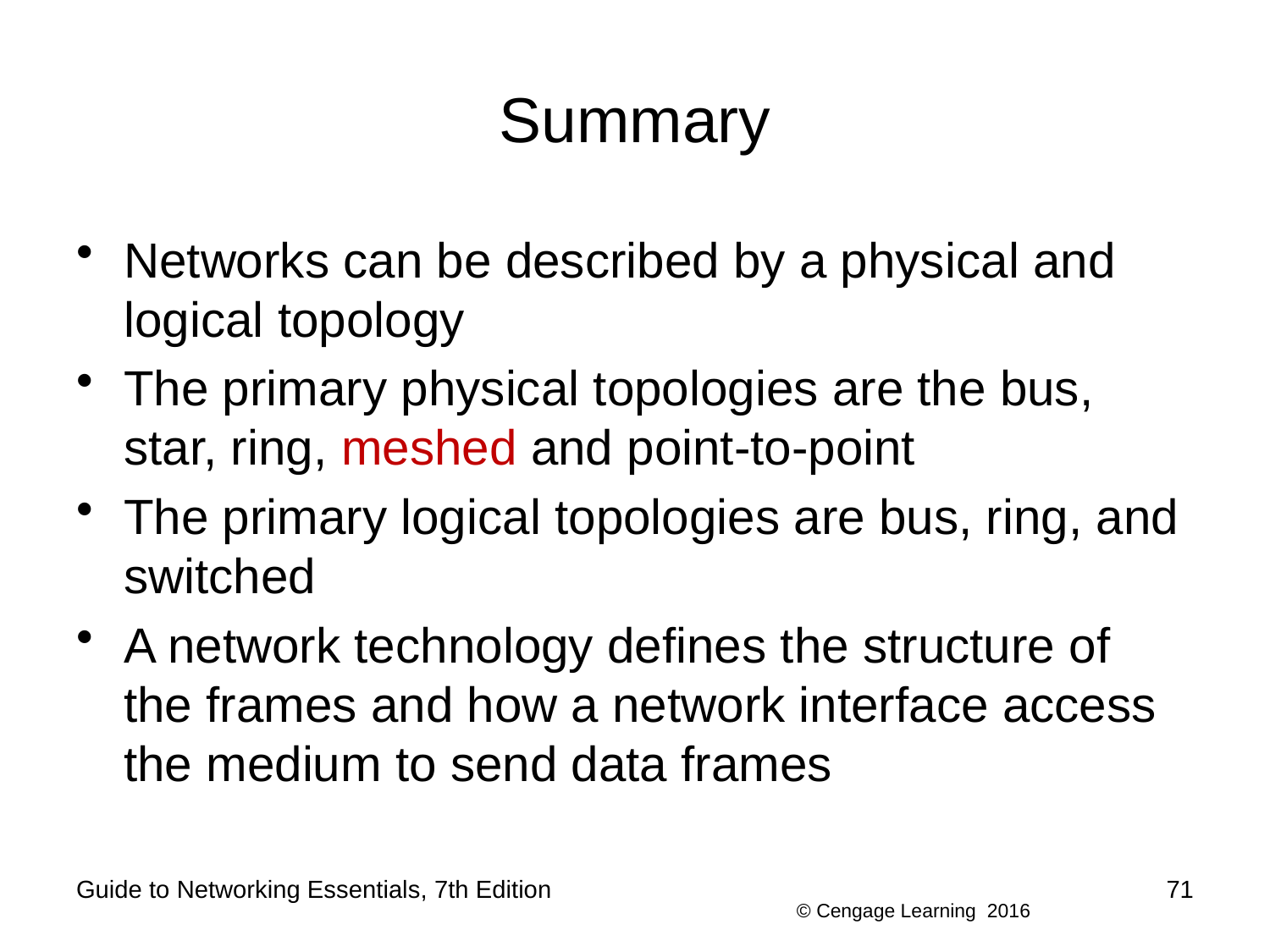

# Summary
Networks can be described by a physical and logical topology
The primary physical topologies are the bus, star, ring, meshed and point-to-point
The primary logical topologies are bus, ring, and switched
A network technology defines the structure of the frames and how a network interface access the medium to send data frames

Guide to Networking Essentials, 7th Edition
71